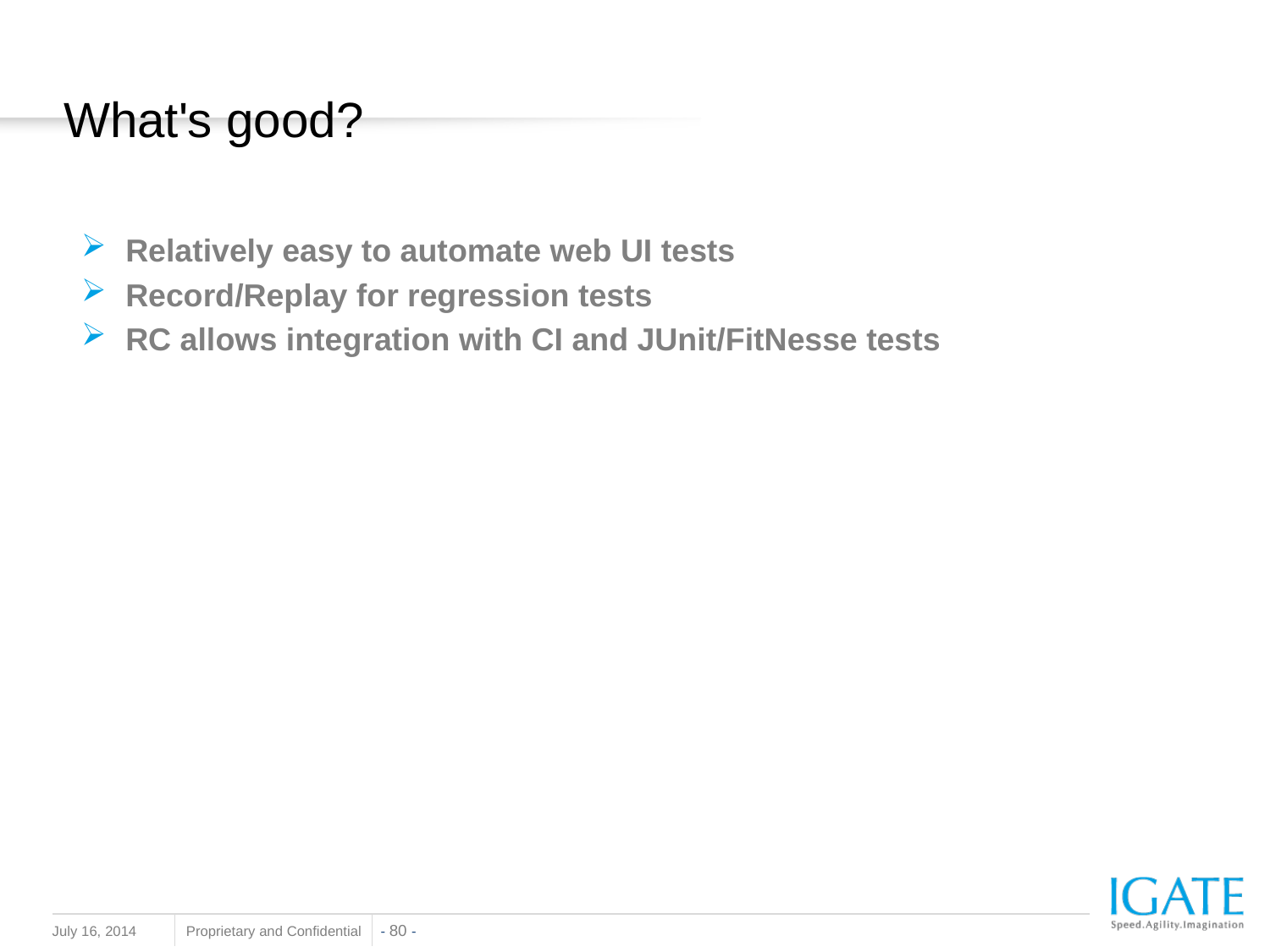

# What's good?
Relatively easy to automate web UI tests
Record/Replay for regression tests
RC allows integration with CI and JUnit/FitNesse tests